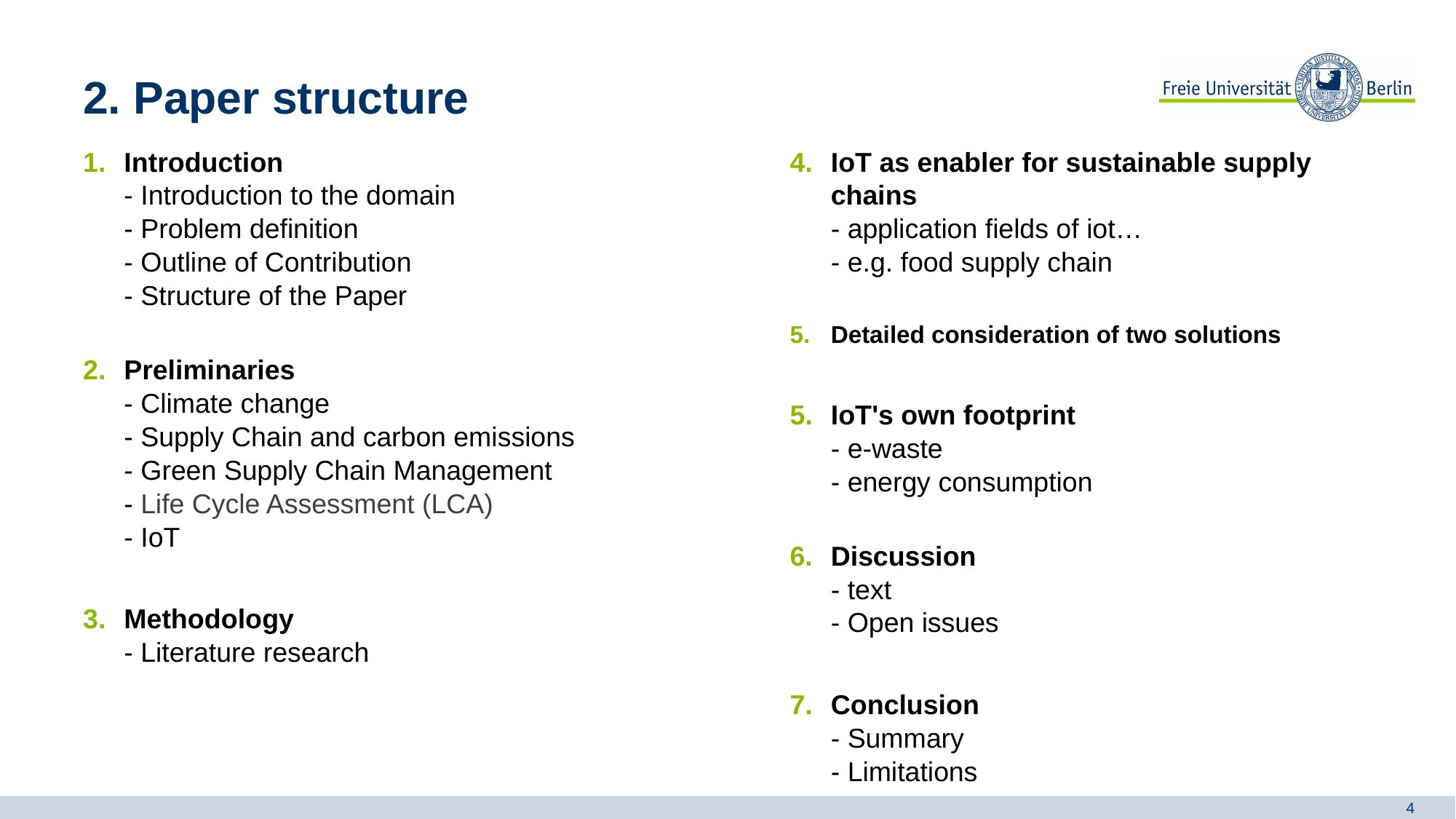

# 2. Paper structure

IoT as enabler for sustainable supply chains
- application fields of iot…
- e.g. food supply chain
Detailed consideration of two solutions

IoT's own footprint
- e-waste
- energy consumption
Discussion
- text
- Open issues

Conclusion
- Summary
- Limitations

Introduction
- Introduction to the domain
- Problem definition
- Outline of Contribution
- Structure of the Paper
Preliminaries
- Climate change
- Supply Chain and carbon emissions
- Green Supply Chain Management
- Life Cycle Assessment (LCA)
- IoT

Methodology
- Literature research